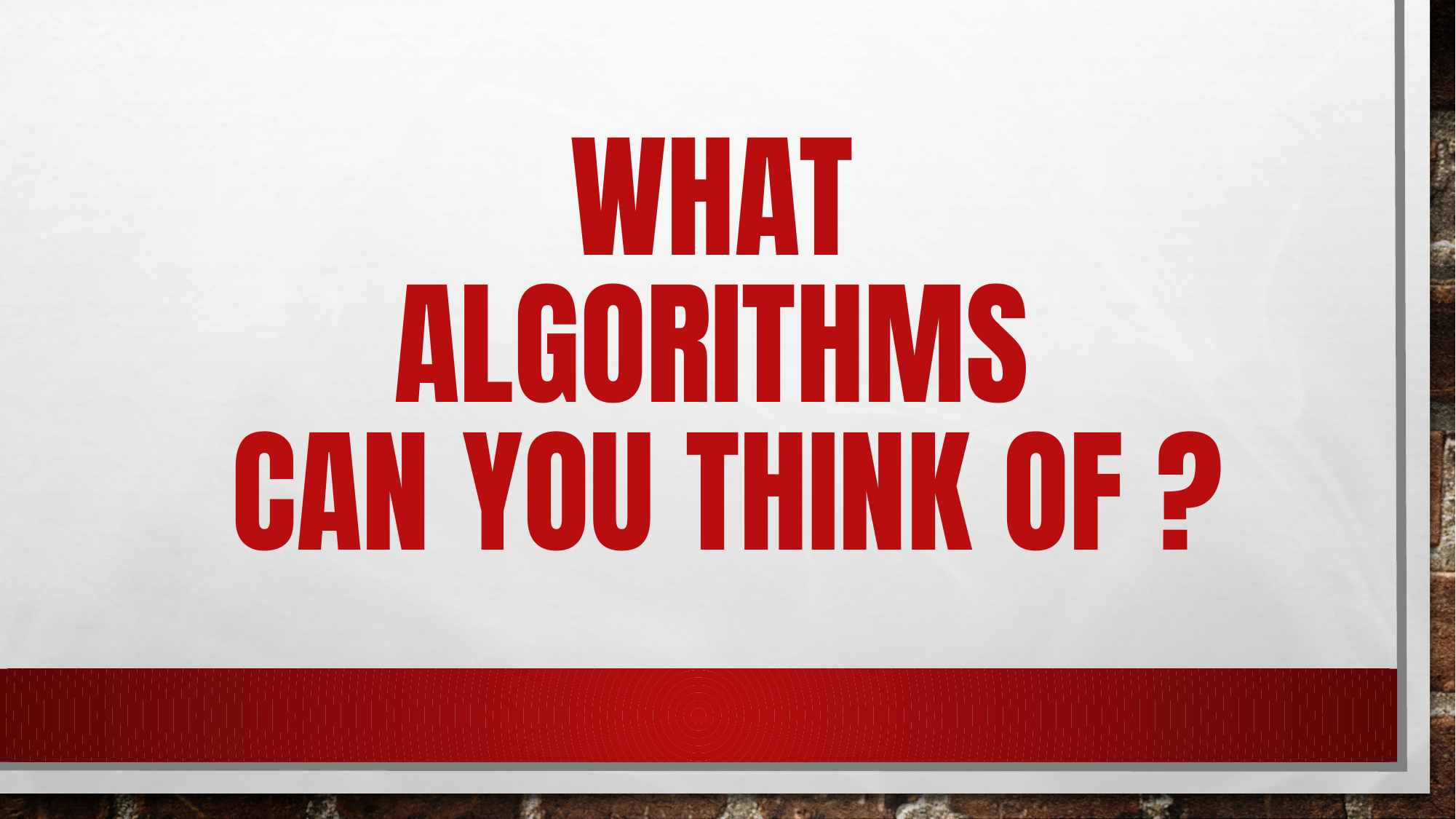

# What algorithms can you think of ?